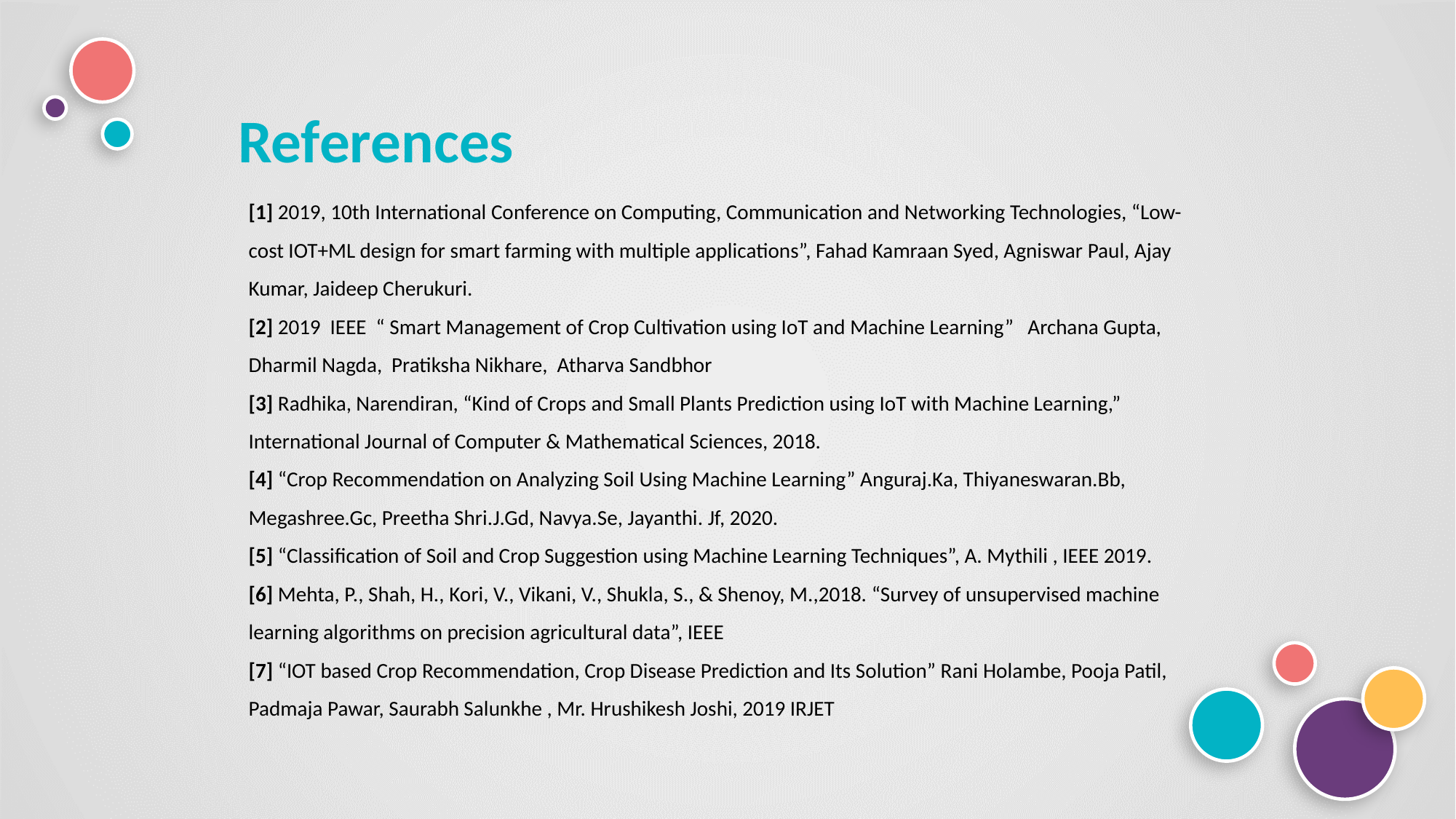

References

[1] 2019, 10th International Conference on Computing, Communication and Networking Technologies, “Low-cost IOT+ML design for smart farming with multiple applications”, Fahad Kamraan Syed, Agniswar Paul, Ajay Kumar, Jaideep Cherukuri.
[2] 2019  IEEE  “ Smart Management of Crop Cultivation using IoT and Machine Learning”   Archana Gupta,  Dharmil Nagda,  Pratiksha Nikhare,  Atharva Sandbhor
[3] Radhika, Narendiran, “Kind of Crops and Small Plants Prediction using IoT with Machine Learning,” International Journal of Computer & Mathematical Sciences, 2018.
[4] “Crop Recommendation on Analyzing Soil Using Machine Learning” Anguraj.Ka, Thiyaneswaran.Bb, Megashree.Gc, Preetha Shri.J.Gd, Navya.Se, Jayanthi. Jf, 2020.
[5] “Classification of Soil and Crop Suggestion using Machine Learning Techniques”, A. Mythili , IEEE 2019.
[6] Mehta, P., Shah, H., Kori, V., Vikani, V., Shukla, S., & Shenoy, M.,2018. “Survey of unsupervised machine learning algorithms on precision agricultural data”, IEEE
[7] “IOT based Crop Recommendation, Crop Disease Prediction and Its Solution” Rani Holambe, Pooja Patil, Padmaja Pawar, Saurabh Salunkhe , Mr. Hrushikesh Joshi, 2019 IRJET